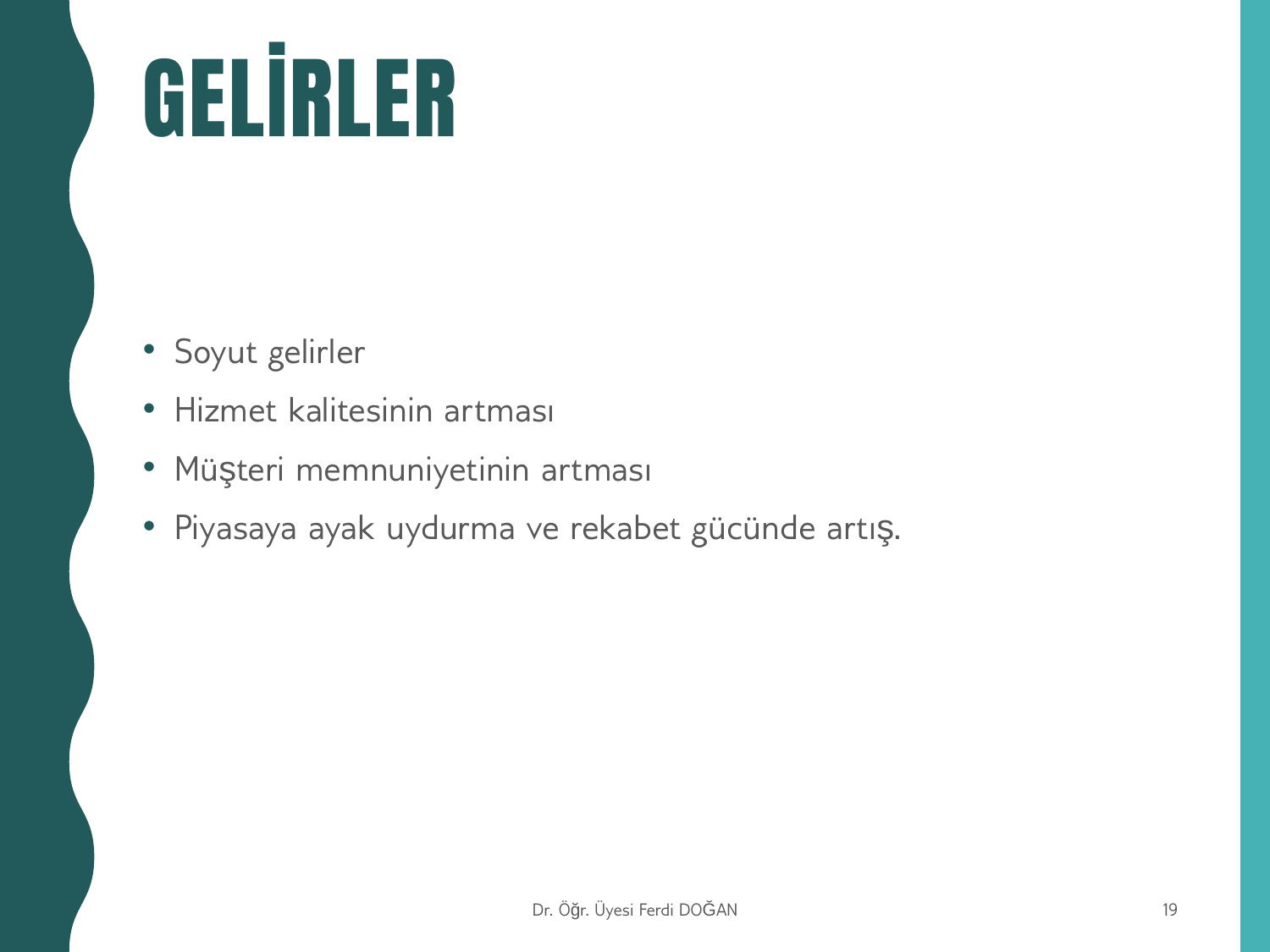

# Gelirler
Soyut gelirler
Hizmet kalitesinin artması
Müşteri memnuniyetinin artması
Piyasaya ayak uydurma ve rekabet gücünde artış.

Dr. Öğr. Üyesi Ferdi DOĞAN
19